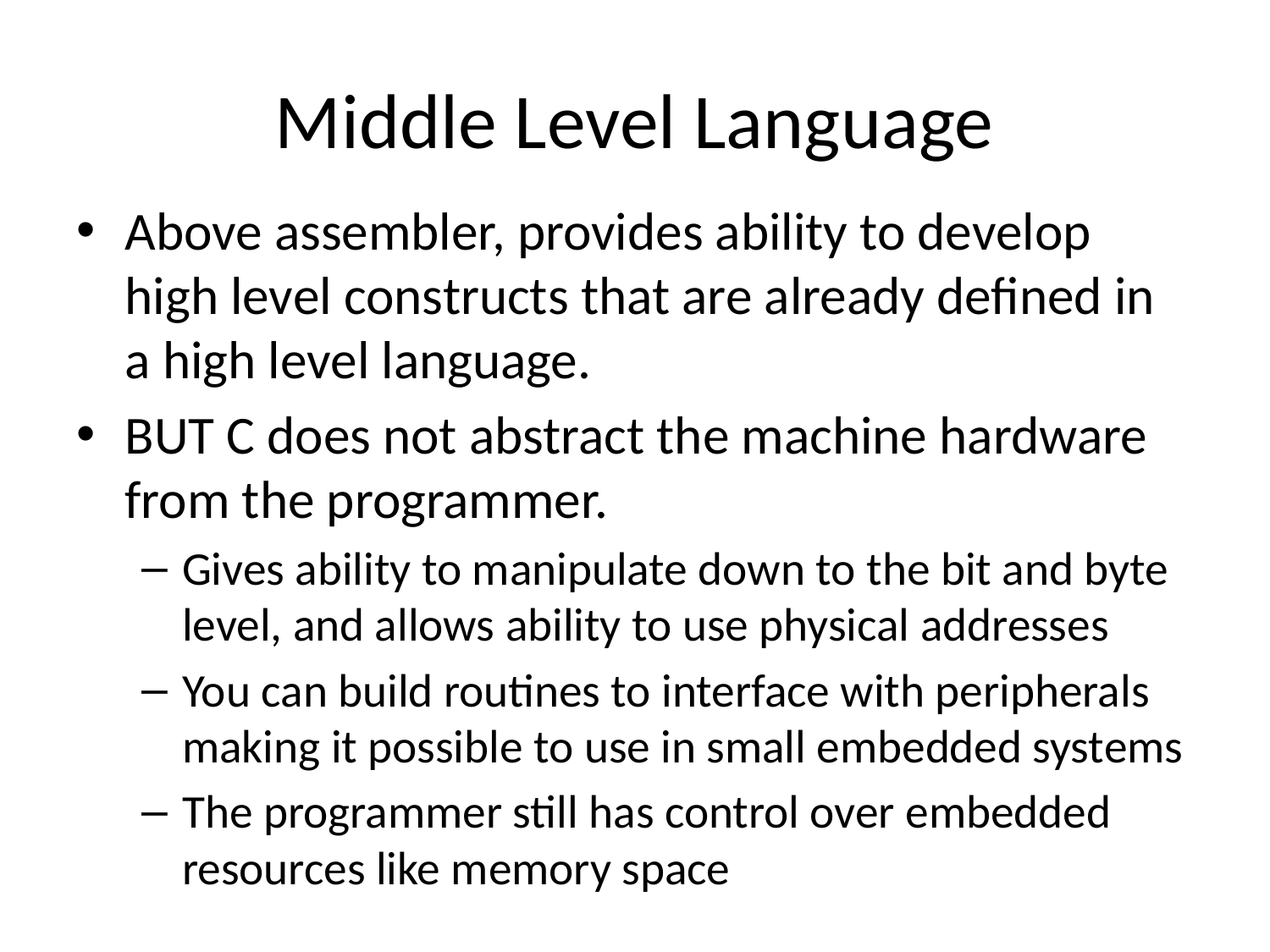

# Middle Level Language
Above assembler, provides ability to develop high level constructs that are already defined in a high level language.
BUT C does not abstract the machine hardware from the programmer.
Gives ability to manipulate down to the bit and byte level, and allows ability to use physical addresses
You can build routines to interface with peripherals making it possible to use in small embedded systems
The programmer still has control over embedded resources like memory space